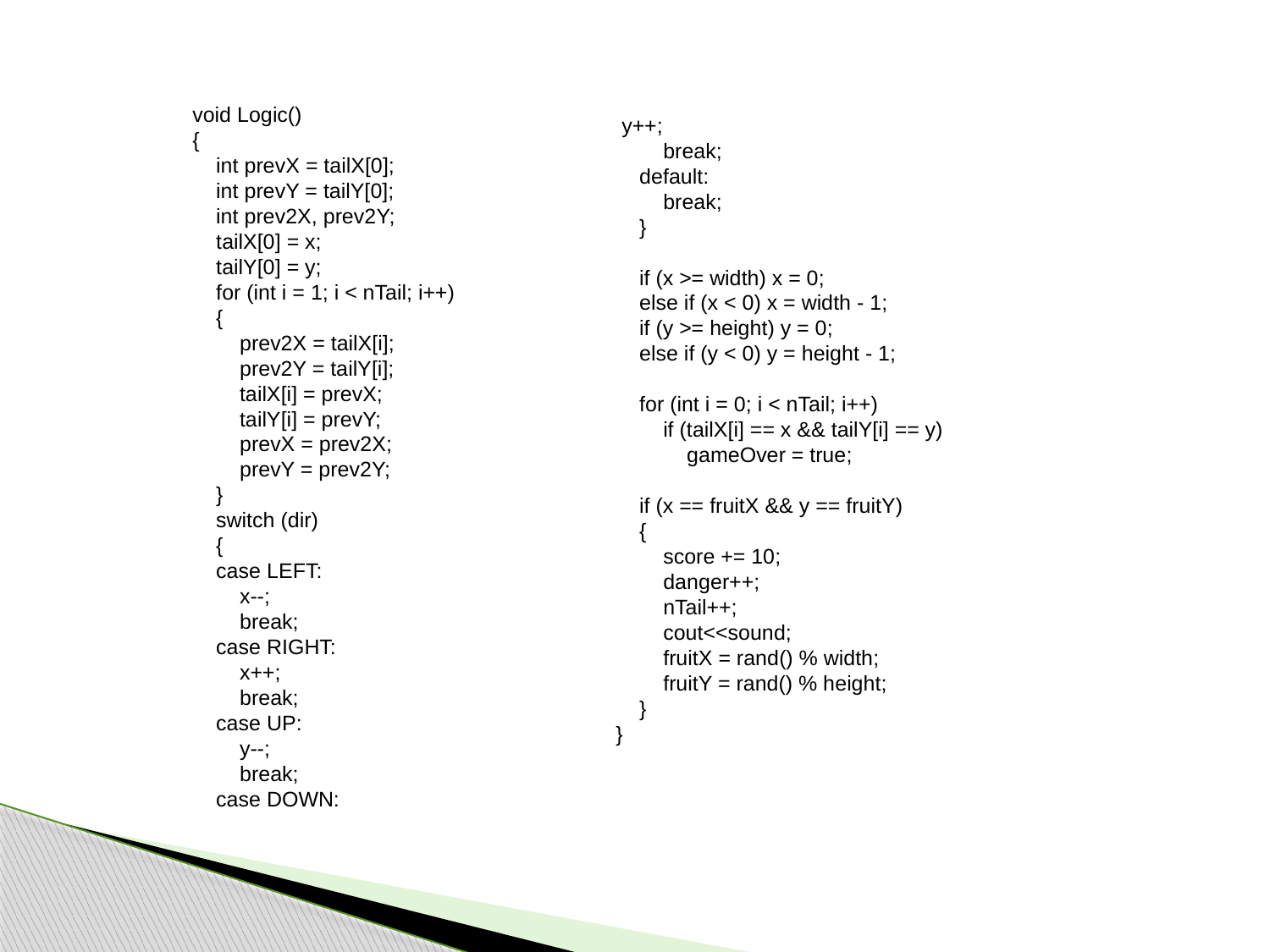

void Logic()
{
    int prevX = tailX[0];
    int prevY = tailY[0];
    int prev2X, prev2Y;
    tailX[0] = x;
    tailY[0] = y;
    for (int i = 1; i < nTail; i++)
    {
        prev2X = tailX[i];
        prev2Y = tailY[i];
        tailX[i] = prevX;
        tailY[i] = prevY;
        prevX = prev2X;
        prevY = prev2Y;
    }
    switch (dir)
    {
    case LEFT:
        x--;
        break;
    case RIGHT:
        x++;
        break;
    case UP:
        y--;
        break;
    case DOWN:
 y++;
        break;
    default:
        break;
    }

    if (x >= width) x = 0;
    else if (x < 0) x = width - 1;
    if (y >= height) y = 0;
    else if (y < 0) y = height - 1;

    for (int i = 0; i < nTail; i++)
        if (tailX[i] == x && tailY[i] == y)
            gameOver = true;

    if (x == fruitX && y == fruitY)
    {
        score += 10;
        danger++;
        nTail++;
        cout<<sound;
        fruitX = rand() % width;
        fruitY = rand() % height;
    }
}